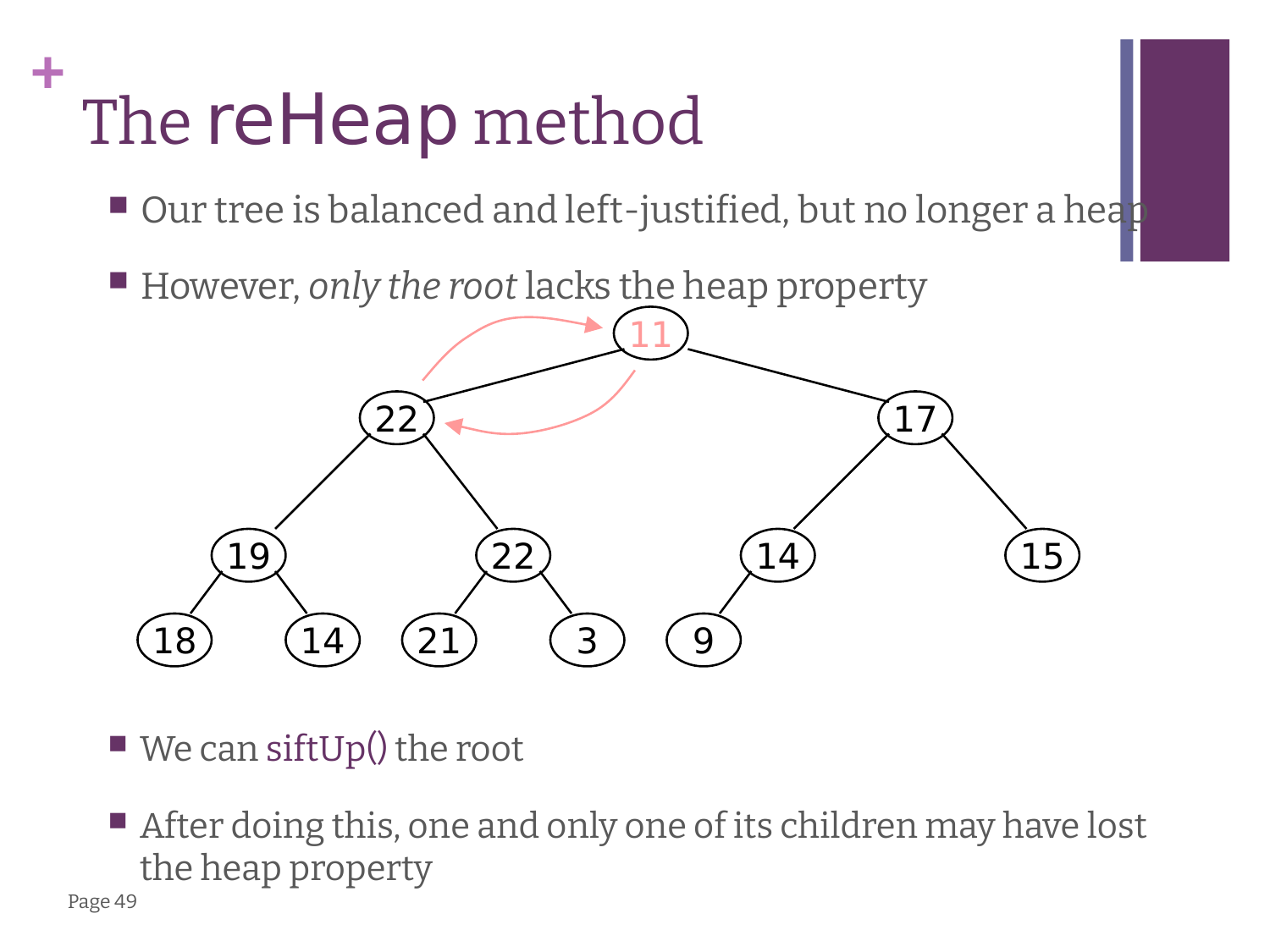

# The reHeap method
Our tree is balanced and left-justified, but no longer a heap
However, only the root lacks the heap property
11

22
17

19
22
14
15

18
14
21
3
9

We can siftUp() the root
After doing this, one and only one of its children may have lost the heap property
Page 49